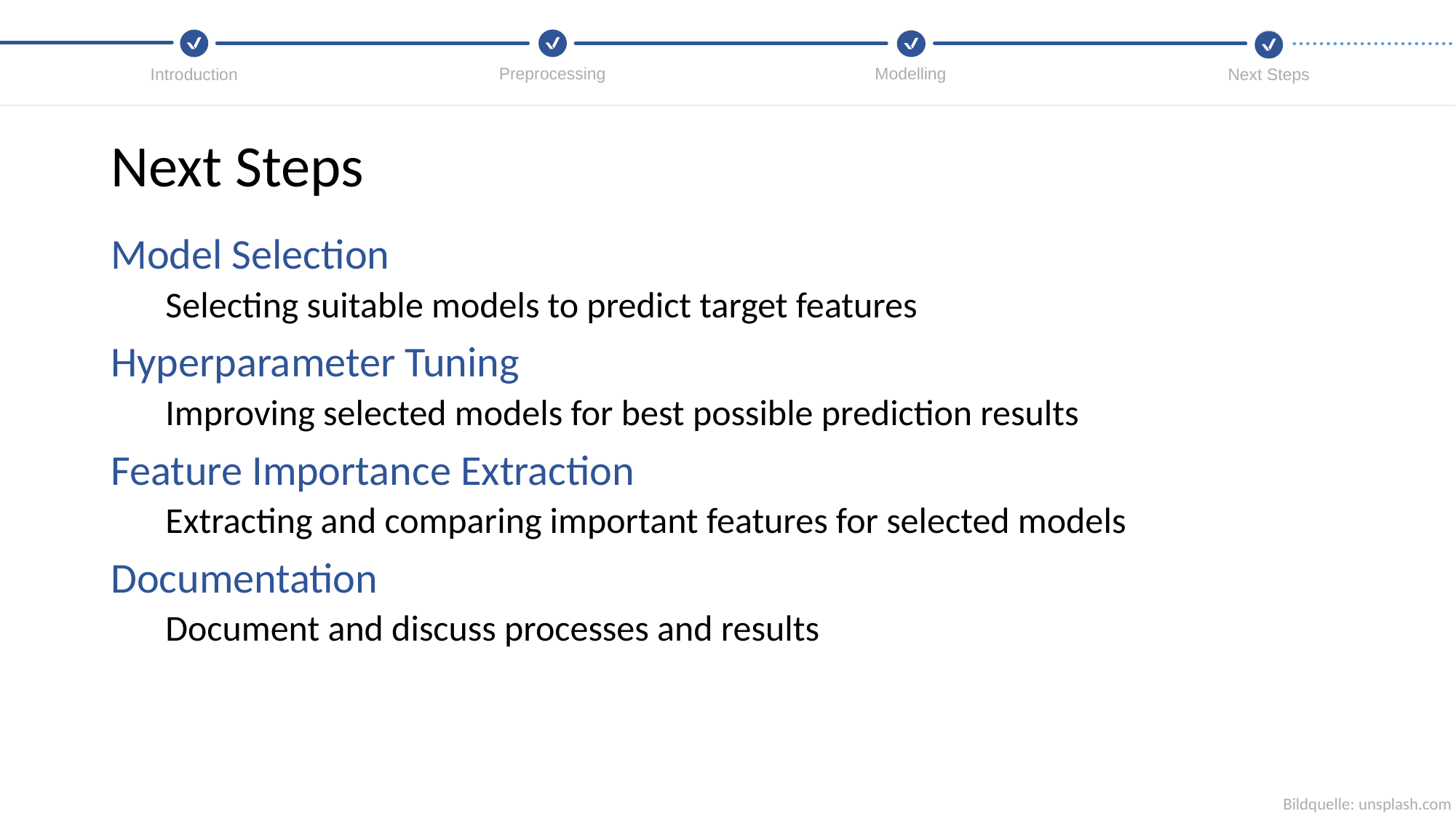

Modelling
Preprocessing
Introduction
Next Steps
# Next Steps
Model Selection
Selecting suitable models to predict target features
Hyperparameter Tuning
Improving selected models for best possible prediction results
Feature Importance Extraction
Extracting and comparing important features for selected models
Documentation
Document and discuss processes and results
Bildquelle: unsplash.com